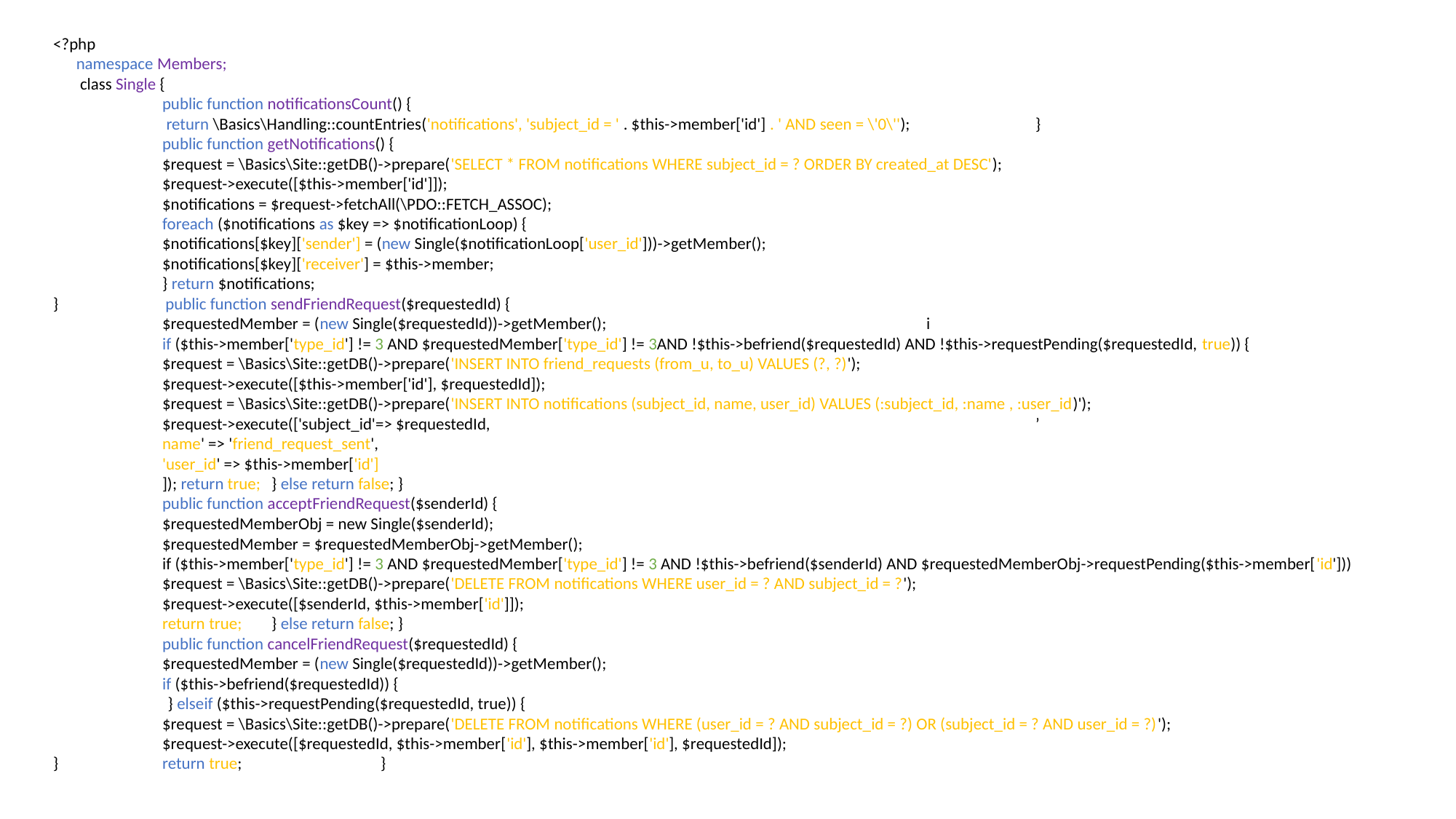

<?php
      namespace Members;
       class Single {
	public function notificationsCount() {
	 return \Basics\Handling::countEntries('notifications', 'subject_id = ' . $this->member['id'] . ' AND seen = \'0\'');		}		                                  	public function getNotifications() {
	$request = \Basics\Site::getDB()->prepare('SELECT * FROM notifications WHERE subject_id = ? ORDER BY created_at DESC');
	$request->execute([$this->member['id']]);			                                                                                                                                                                                       	$notifications = $request->fetchAll(\PDO::FETCH_ASSOC);
	foreach ($notifications as $key => $notificationLoop) {
	$notifications[$key]['sender'] = (new Single($notificationLoop['user_id']))->getMember();
	$notifications[$key]['receiver'] = $this->member;
	} return $notifications;
}                            public function sendFriendRequest($requestedId) {
	$requestedMember = (new Single($requestedId))->getMember();			i
	if ($this->member['type_id'] != 3 AND $requestedMember['type_id'] != 3AND !$this->befriend($requestedId) AND !$this->requestPending($requestedId, true)) {			$request = \Basics\Site::getDB()->prepare('INSERT INTO friend_requests (from_u, to_u) VALUES (?, ?)');
	$request->execute([$this->member['id'], $requestedId]);
	$request = \Basics\Site::getDB()->prepare('INSERT INTO notifications (subject_id, name, user_id) VALUES (:subject_id, :name , :user_id)');				$request->execute(['subject_id'=> $requestedId,					’
	name' => 'friend_request_sent',
	'user_id' => $this->member['id']
	]); return true;	} else return false; }
	public function acceptFriendRequest($senderId) {
	$requestedMemberObj = new Single($senderId);
	$requestedMember = $requestedMemberObj->getMember();
	if ($this->member['type_id'] != 3 AND $requestedMember['type_id'] != 3 AND !$this->befriend($senderId) AND $requestedMemberObj->requestPending($this->member['id'])) 		$request = \Basics\Site::getDB()->prepare('DELETE FROM notifications WHERE user_id = ? AND subject_id = ?');
	$request->execute([$senderId, $this->member['id']]);
	return true;	} else return false; }
	public function cancelFriendRequest($requestedId) {
	$requestedMember = (new Single($requestedId))->getMember();
	if ($this->befriend($requestedId)) {
                              } elseif ($this->requestPending($requestedId, true)) {
	$request = \Basics\Site::getDB()->prepare('DELETE FROM notifications WHERE (user_id = ? AND subject_id = ?) OR (subject_id = ? AND user_id = ?)');			$request->execute([$requestedId, $this->member['id'], $this->member['id'], $requestedId]);
}	return true;		}